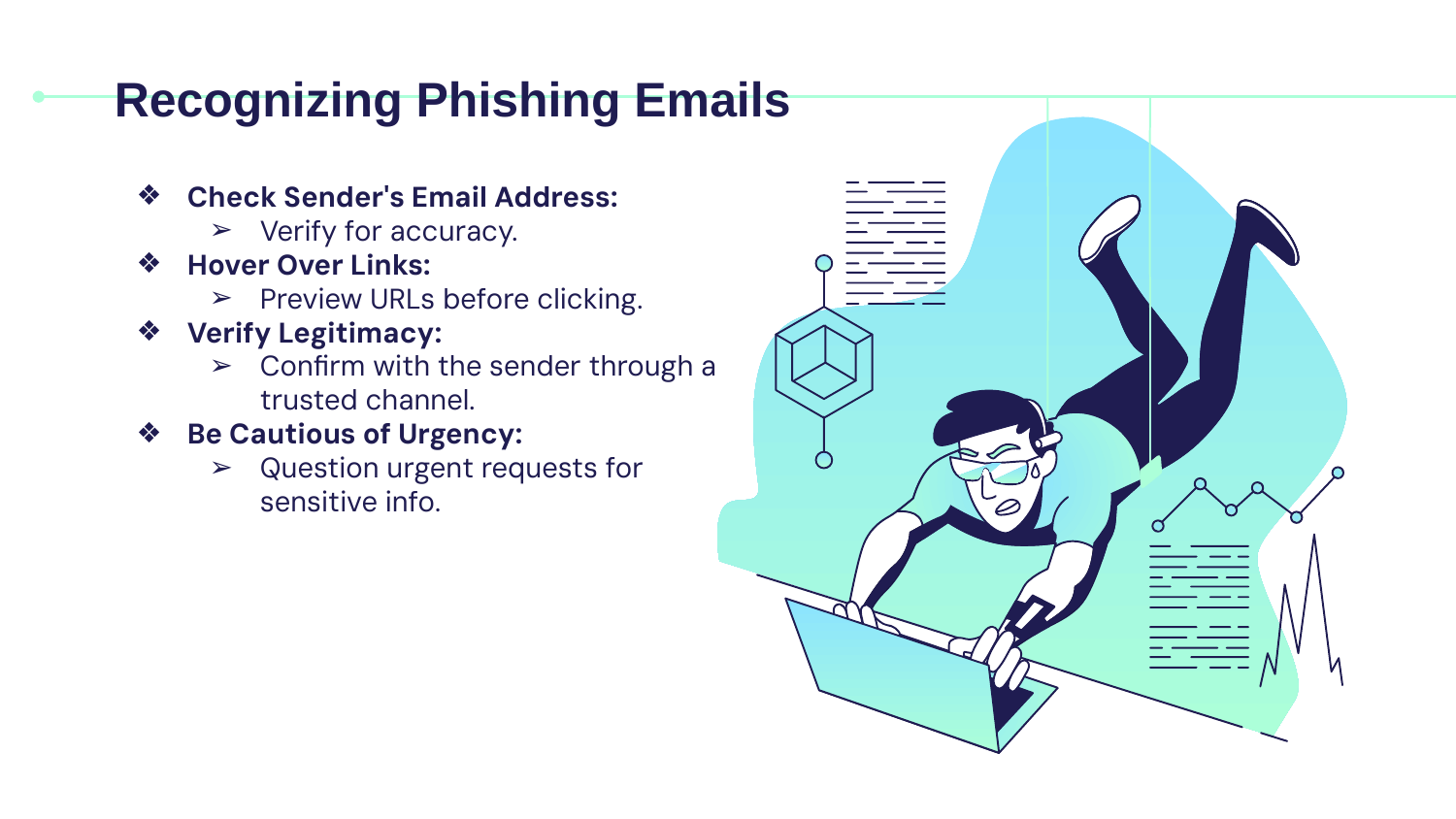

# Recognizing Phishing Emails

Check Sender's Email Address:
Verify for accuracy.
Hover Over Links:
Preview URLs before clicking.
Verify Legitimacy:
Confirm with the sender through a trusted channel.
Be Cautious of Urgency:
Question urgent requests for sensitive info.